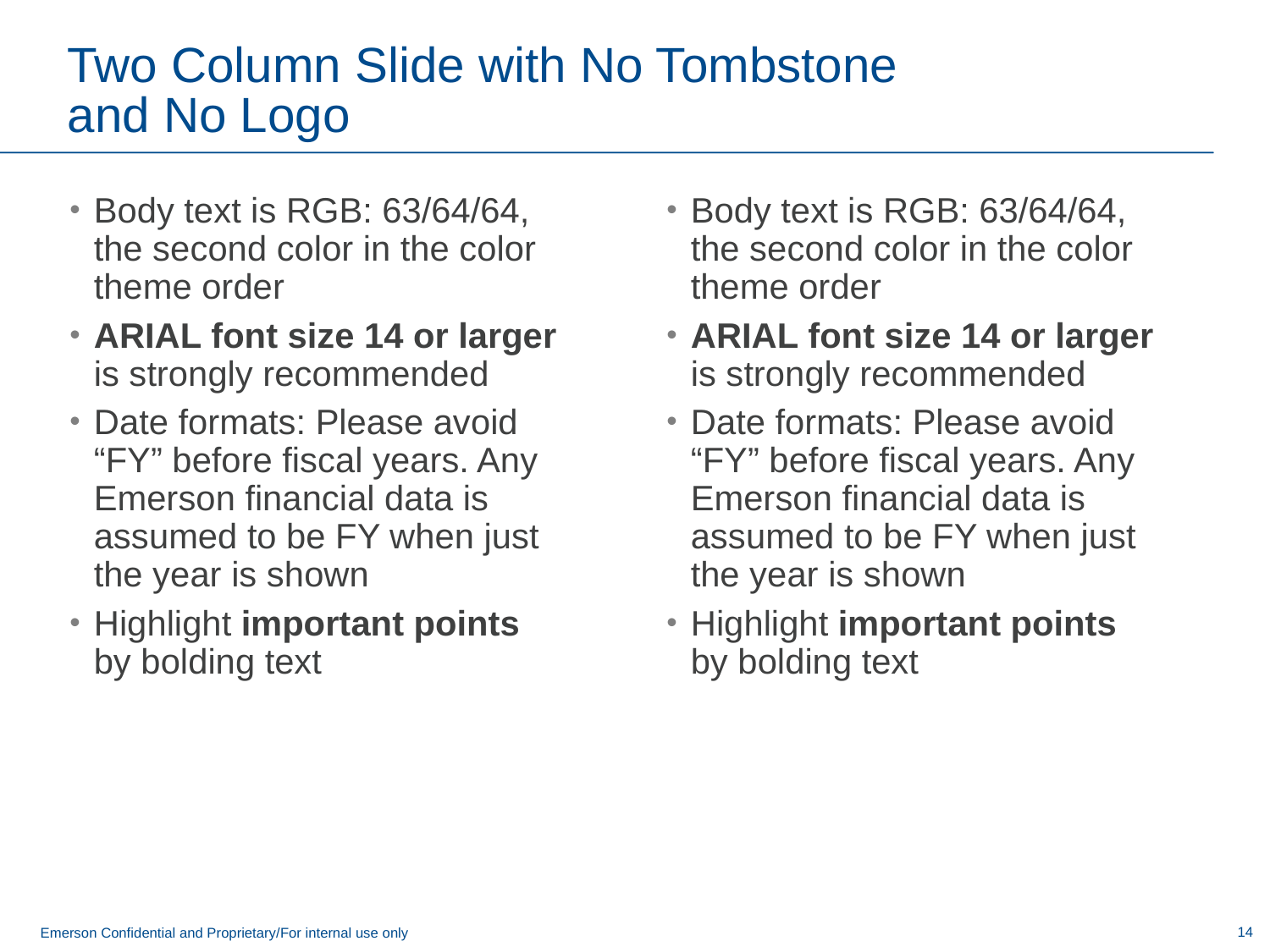

# Two Column Slide with No Tombstone and No Logo
Body text is RGB: 63/64/64,
the second color in the color theme order
ARIAL font size 14 or larger
is strongly recommended
Date formats: Please avoid
“FY” before fiscal years. Any Emerson financial data is assumed to be FY when just
the year is shown
Highlight important points
by bolding text
Body text is RGB: 63/64/64,
the second color in the color theme order
ARIAL font size 14 or larger
is strongly recommended
Date formats: Please avoid
“FY” before fiscal years. Any Emerson financial data is assumed to be FY when just
the year is shown
Highlight important points
by bolding text
Emerson Confidential and Proprietary/For internal use only